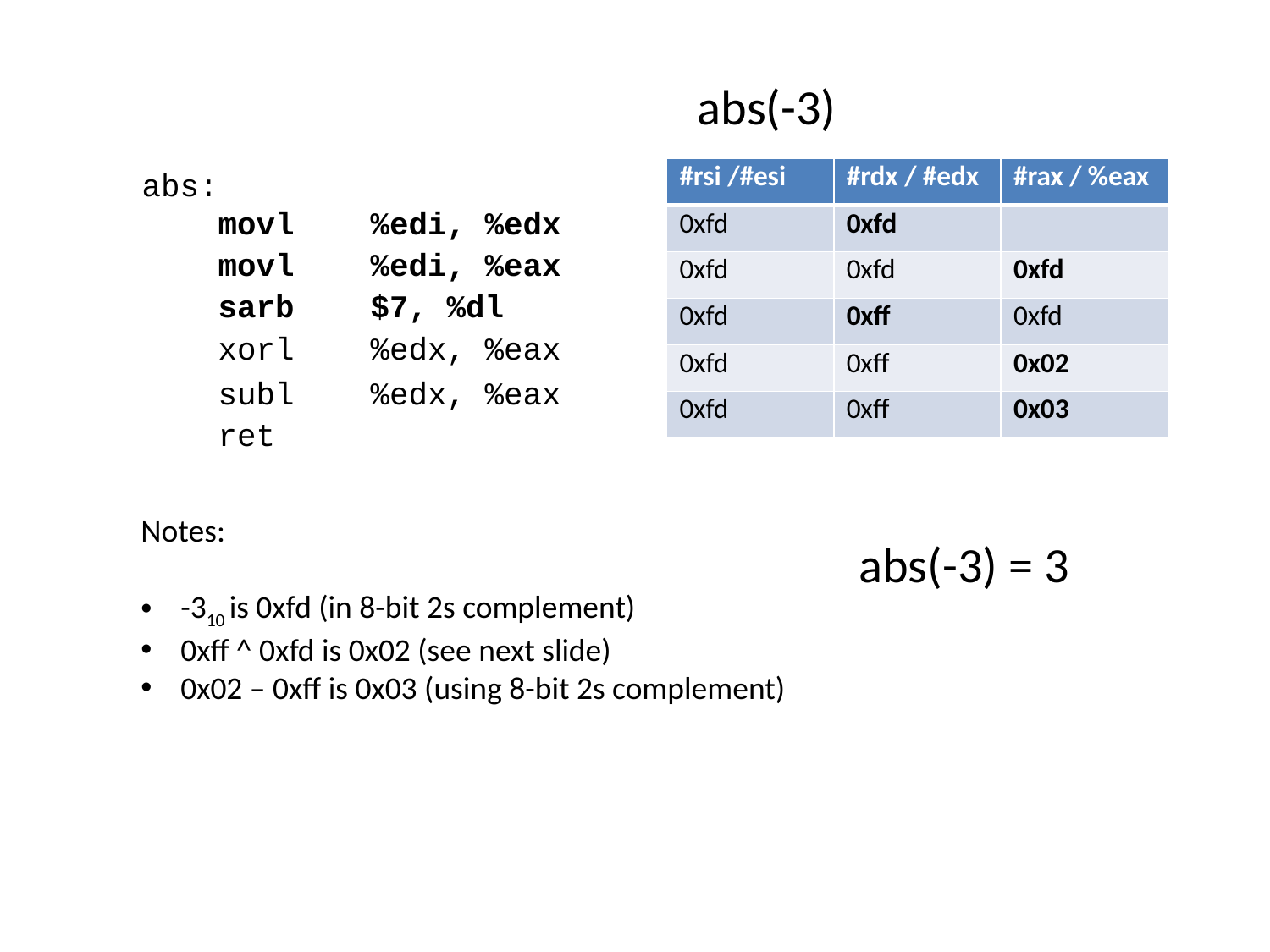

abs(-3)

abs:
    movl    %edi, %edx
    movl    %edi, %eax
    sarb    $7, %dl
    xorl    %edx, %eax
    subl    %edx, %eax
    ret

| #rsi /#esi | #rdx / #edx | #rax / %eax |
| --- | --- | --- |
| 0xfd | 0xfd |  |
| 0xfd | 0xfd | 0xfd |
| 0xfd | 0xff | 0xfd |
| 0xfd | 0xff | 0x02 |
| 0xfd | 0xff | 0x03 |
Notes:

-310 is 0xfd (in 8-bit 2s complement)
0xff ^ 0xfd is 0x02 (see next slide)
0x02 – 0xff is 0x03 (using 8-bit 2s complement)

abs(-3) = 3